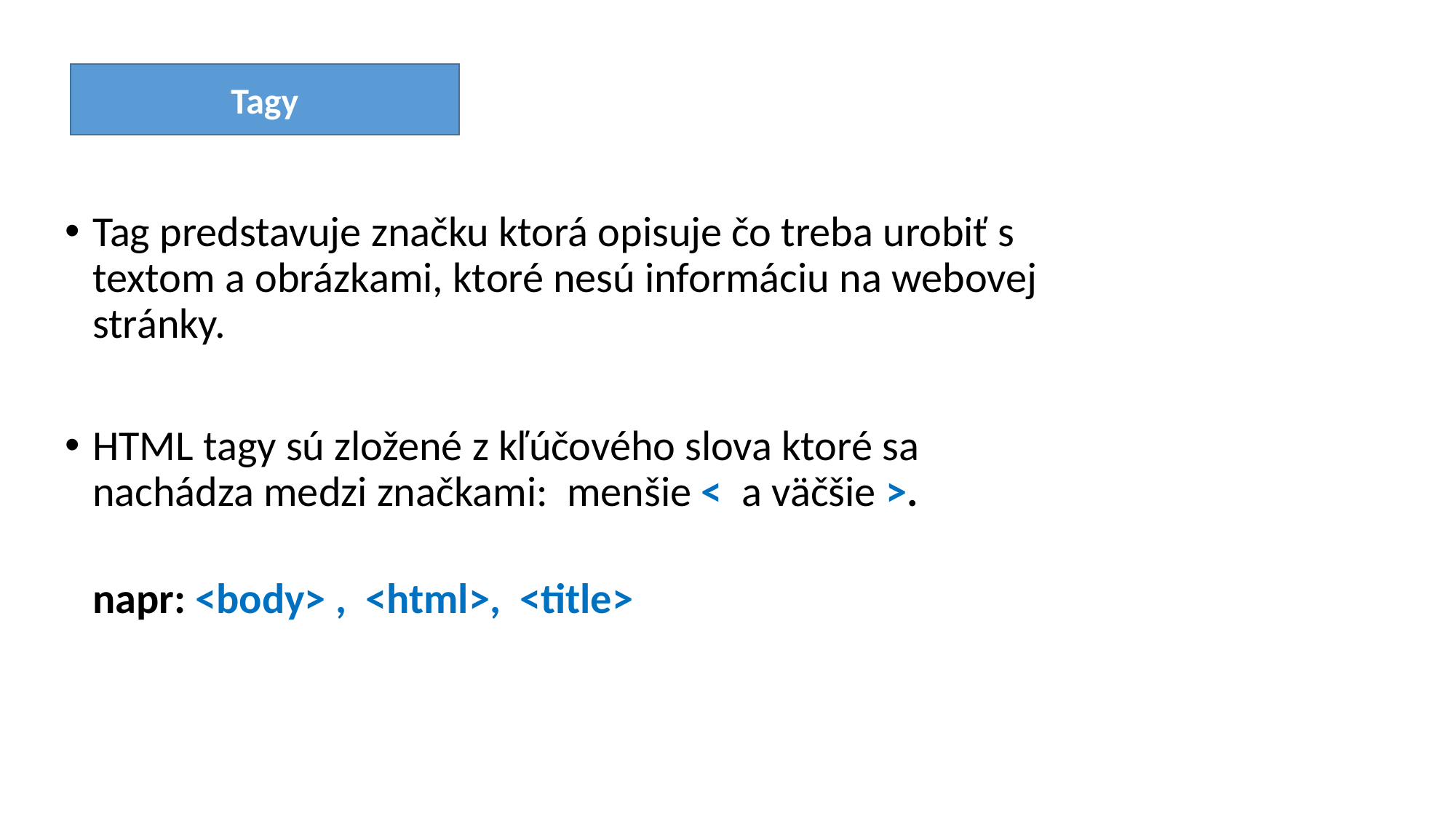

Tagy
Tag predstavuje značku ktorá opisuje čo treba urobiť s textom a obrázkami, ktoré nesú informáciu na webovej stránky.

HTML tagy sú zložené z kľúčového slova ktoré sa nachádza medzi značkami:  menšie <  a väčšie >.
napr: <body> ,  <html>,  <title>